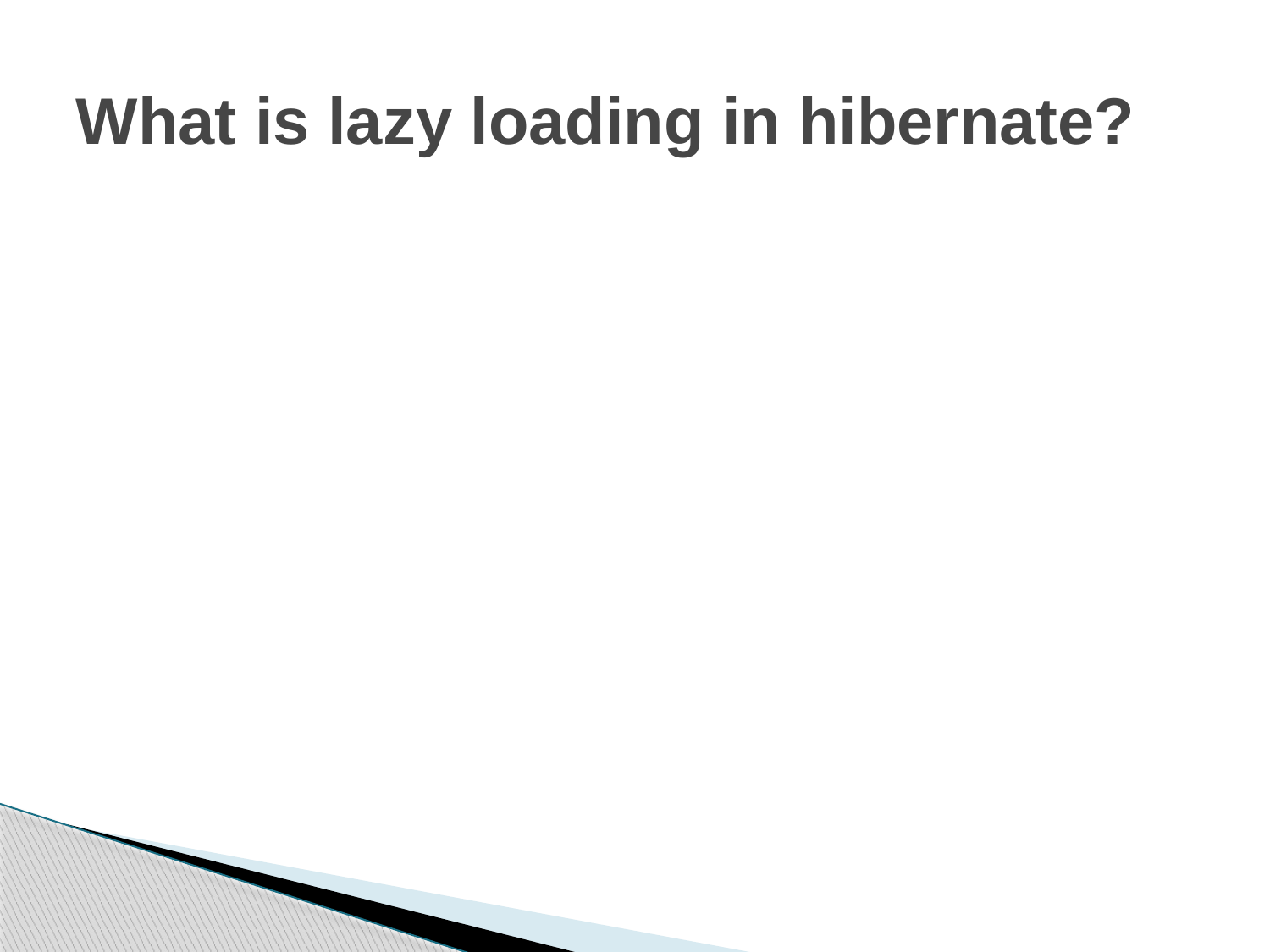

# What is lazy loading in hibernate?